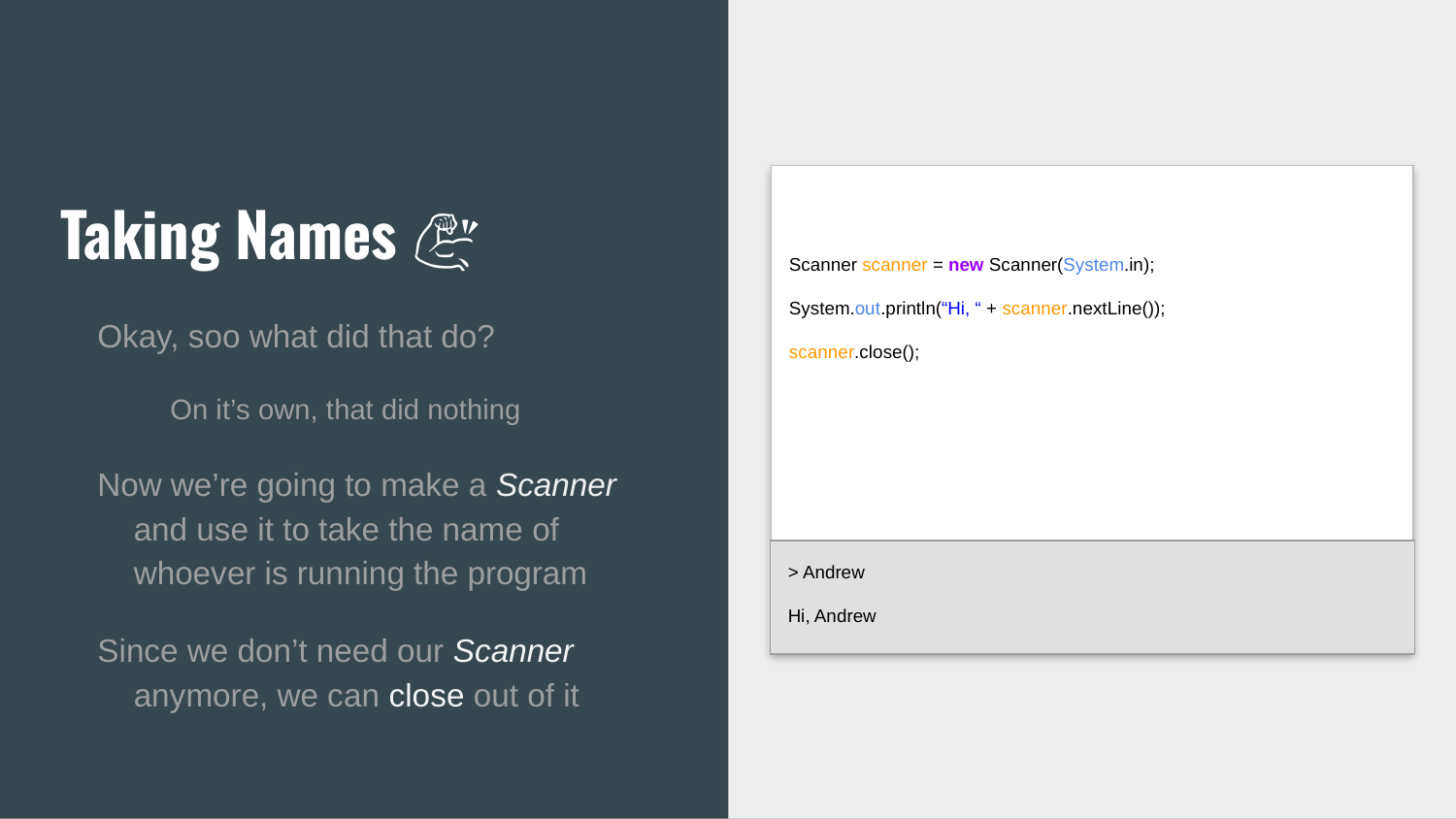

# Taking Names 💪
Scanner scanner = new Scanner(System.in);

System.out.println(“Hi, “ + scanner.nextLine());

scanner.close();
Okay, soo what did that do?
On it’s own, that did nothing
Now we’re going to make a Scanner and use it to take the name of whoever is running the program
Since we don’t need our Scanner anymore, we can close out of it

> Andrew

Hi, Andrew